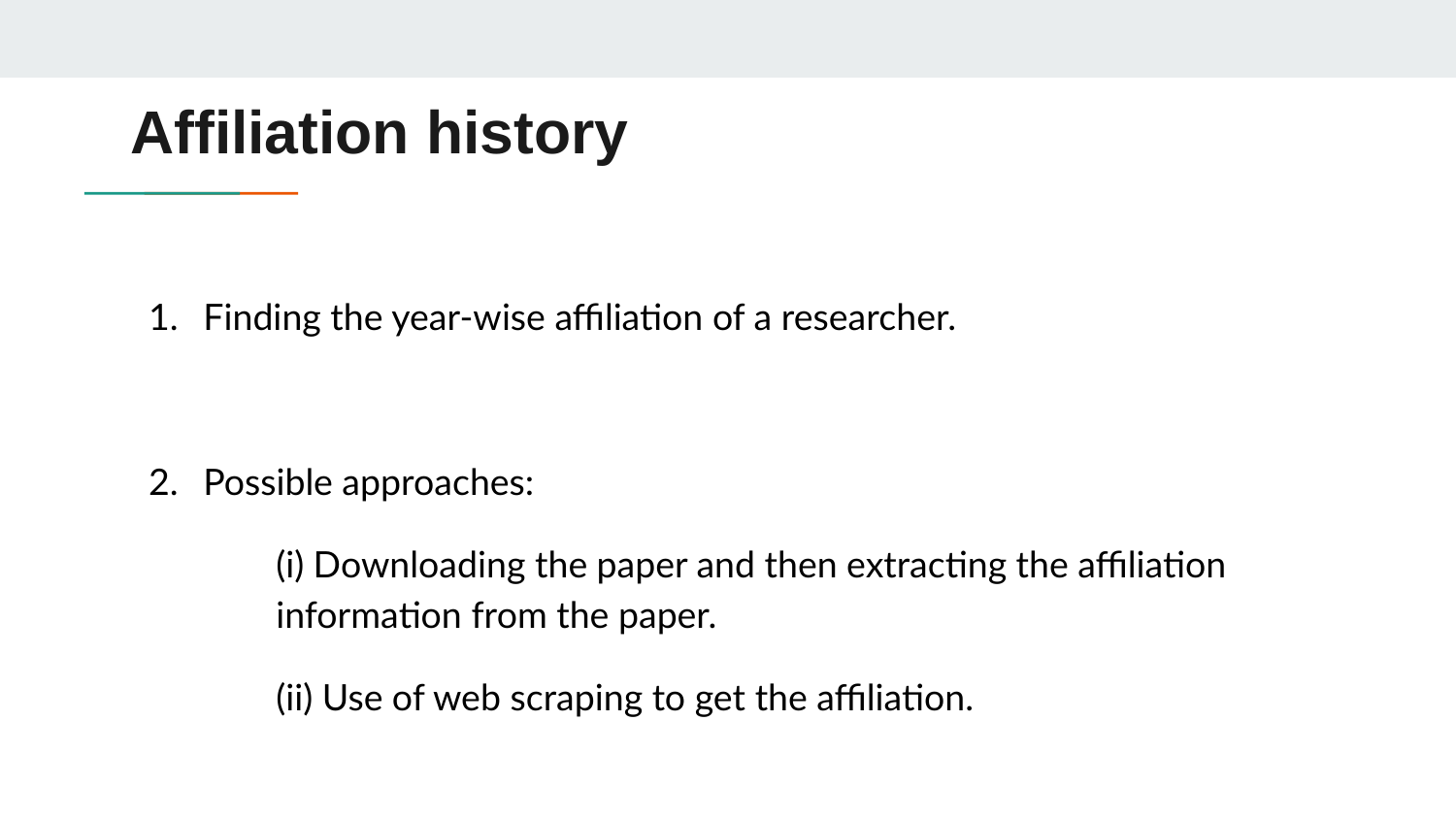

# Affiliation history
Finding the year-wise affiliation of a researcher.

Possible approaches:
(i) Downloading the paper and then extracting the affiliation information from the paper.
(ii) Use of web scraping to get the affiliation.